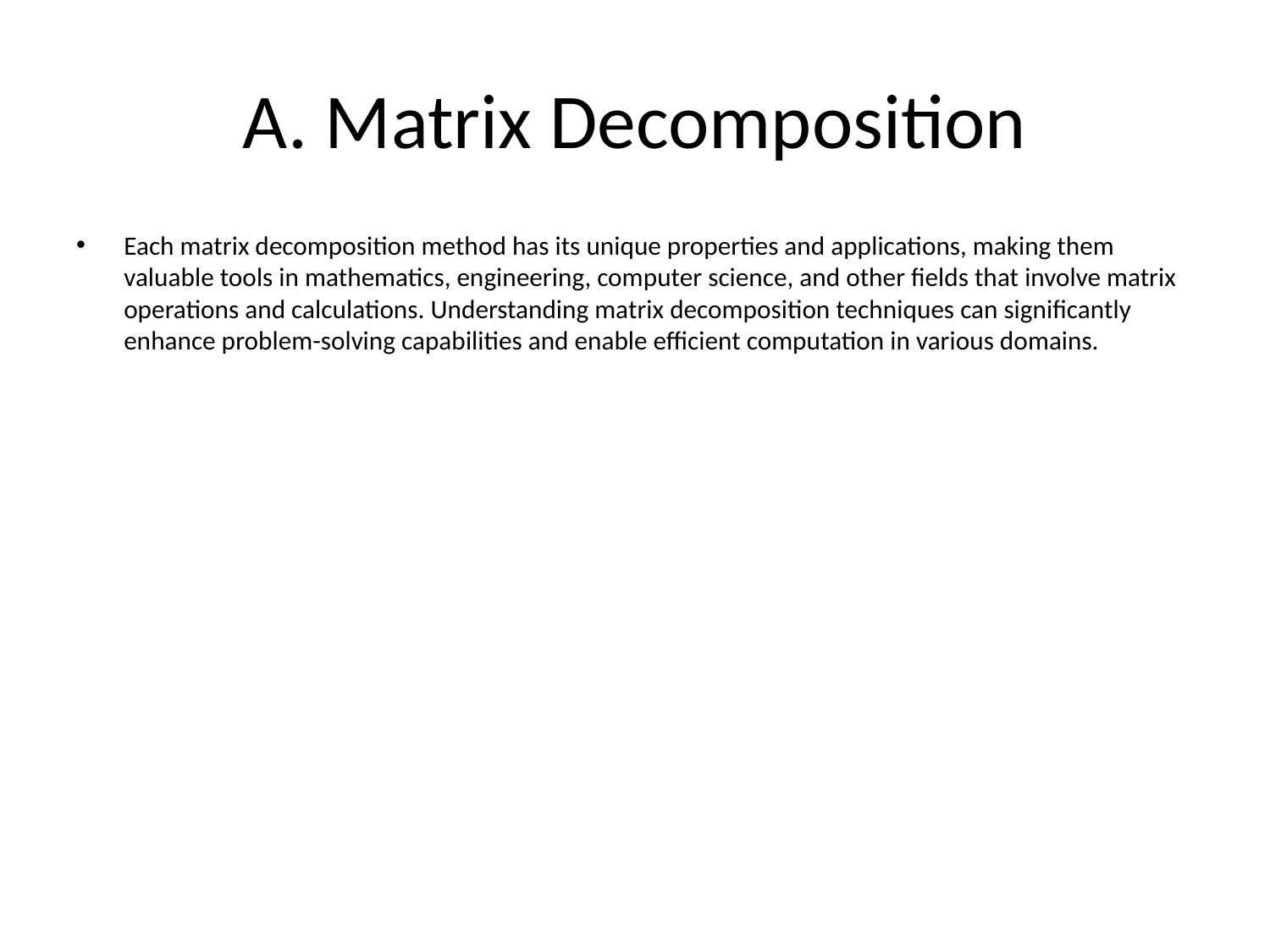

# A. Matrix Decomposition
Each matrix decomposition method has its unique properties and applications, making them valuable tools in mathematics, engineering, computer science, and other fields that involve matrix operations and calculations. Understanding matrix decomposition techniques can significantly enhance problem-solving capabilities and enable efficient computation in various domains.